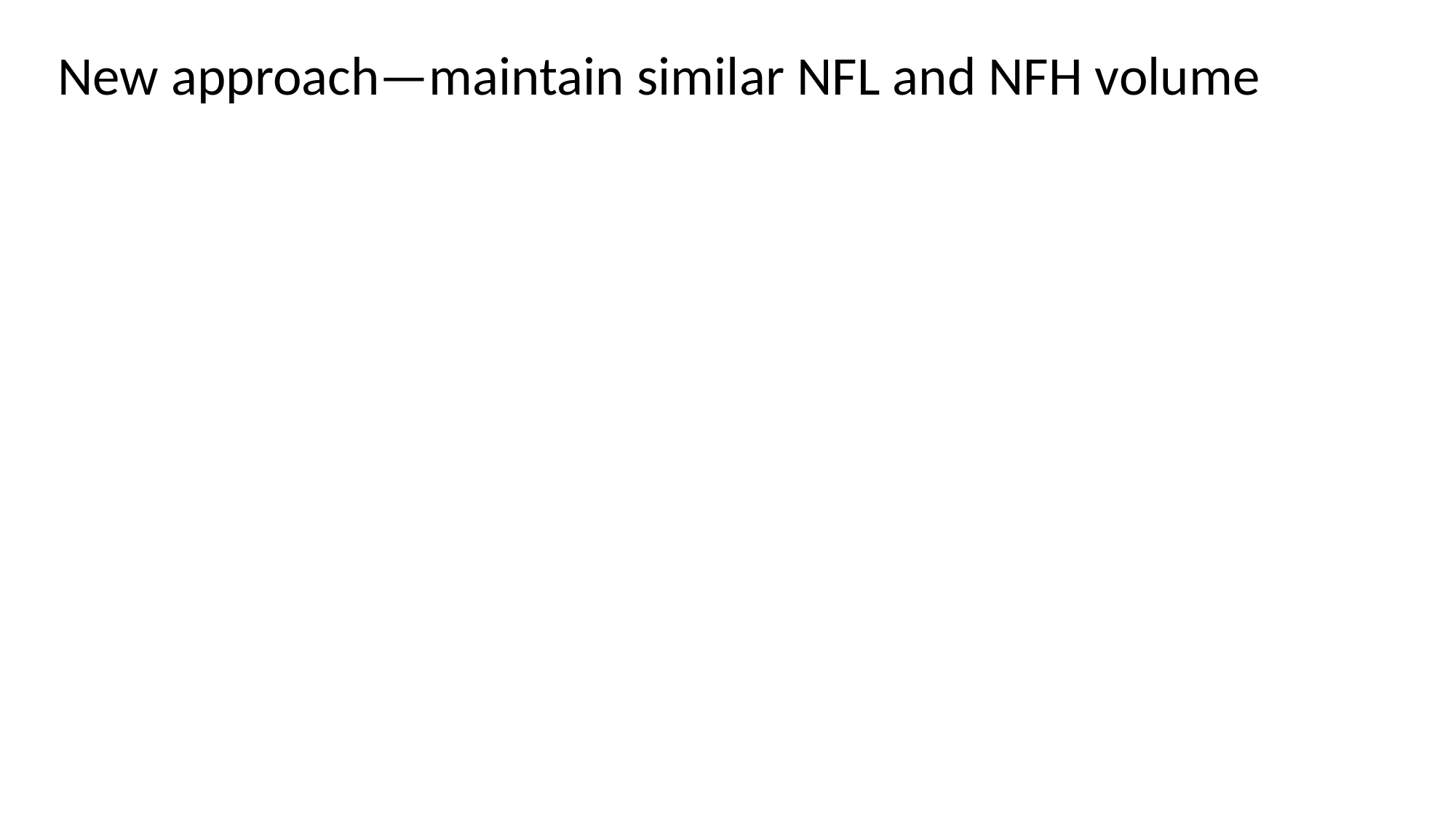

# New approach—maintain similar NFL and NFH volume